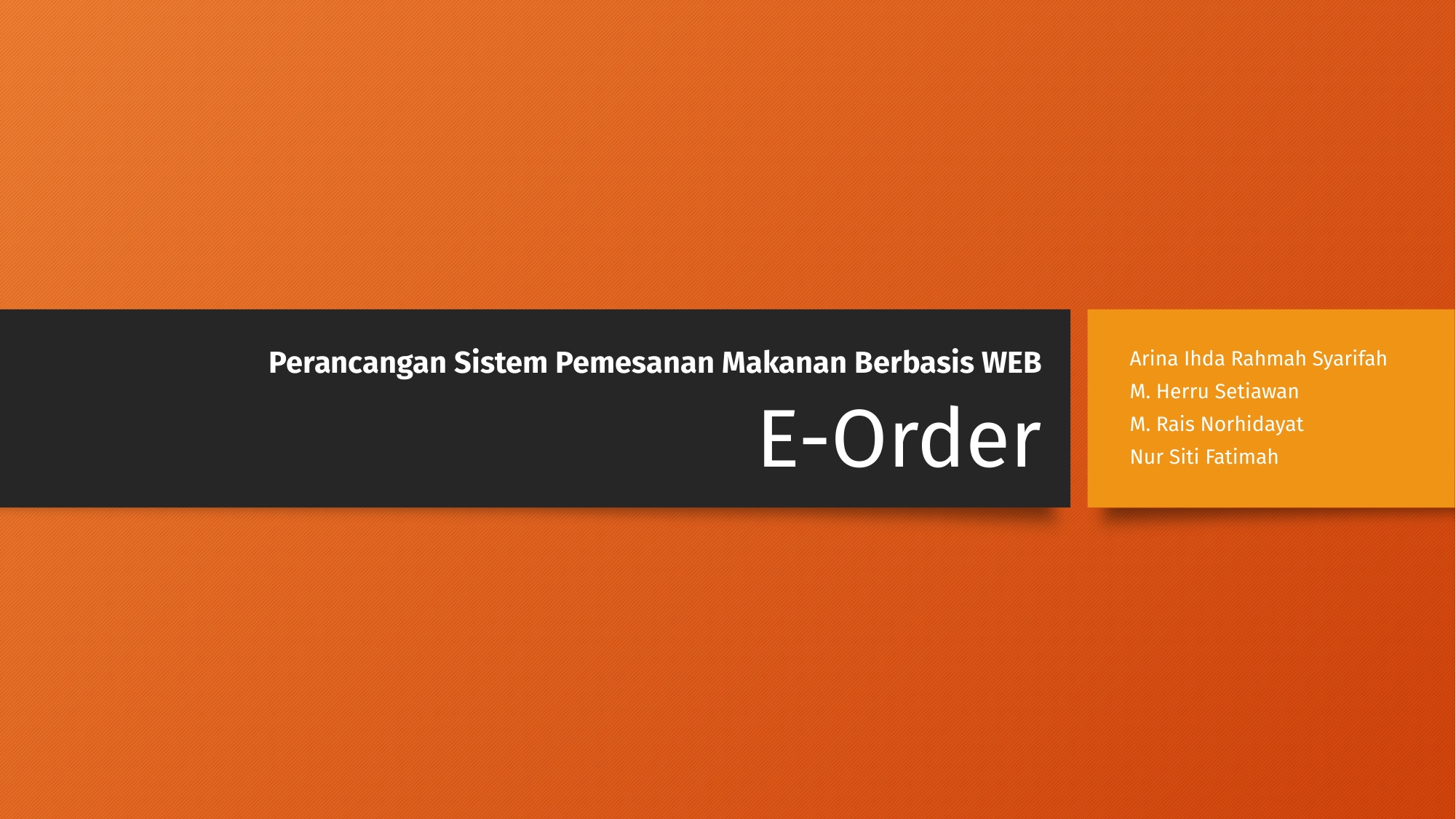

# E-Order
Perancangan Sistem Pemesanan Makanan Berbasis WEB
Arina Ihda Rahmah Syarifah
M. Herru Setiawan
M. Rais Norhidayat
Nur Siti Fatimah